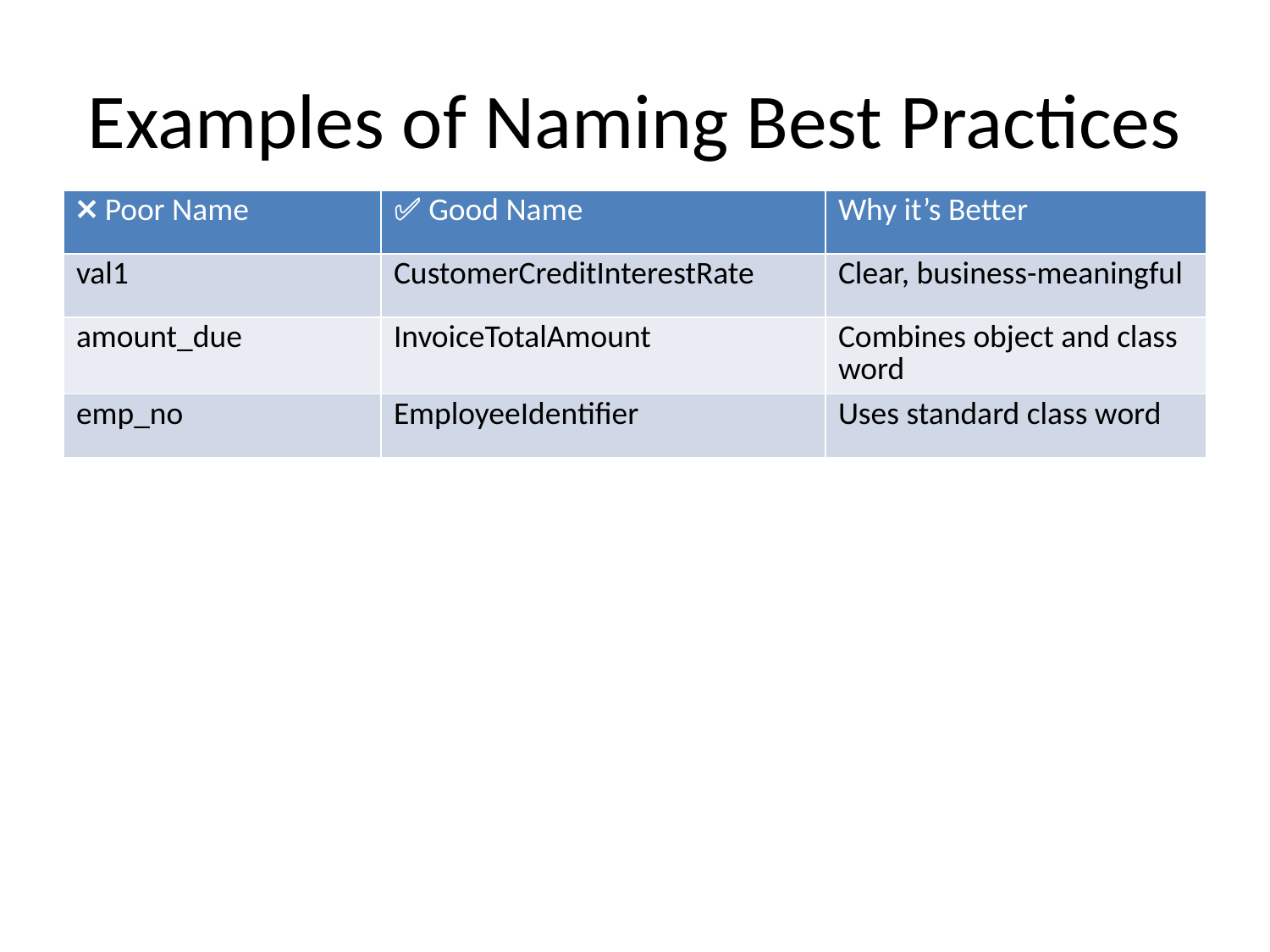

# Examples of Naming Best Practices
| ❌ Poor Name | ✅ Good Name | Why it’s Better |
| --- | --- | --- |
| val1 | CustomerCreditInterestRate | Clear, business-meaningful |
| amount\_due | InvoiceTotalAmount | Combines object and class word |
| emp\_no | EmployeeIdentifier | Uses standard class word |